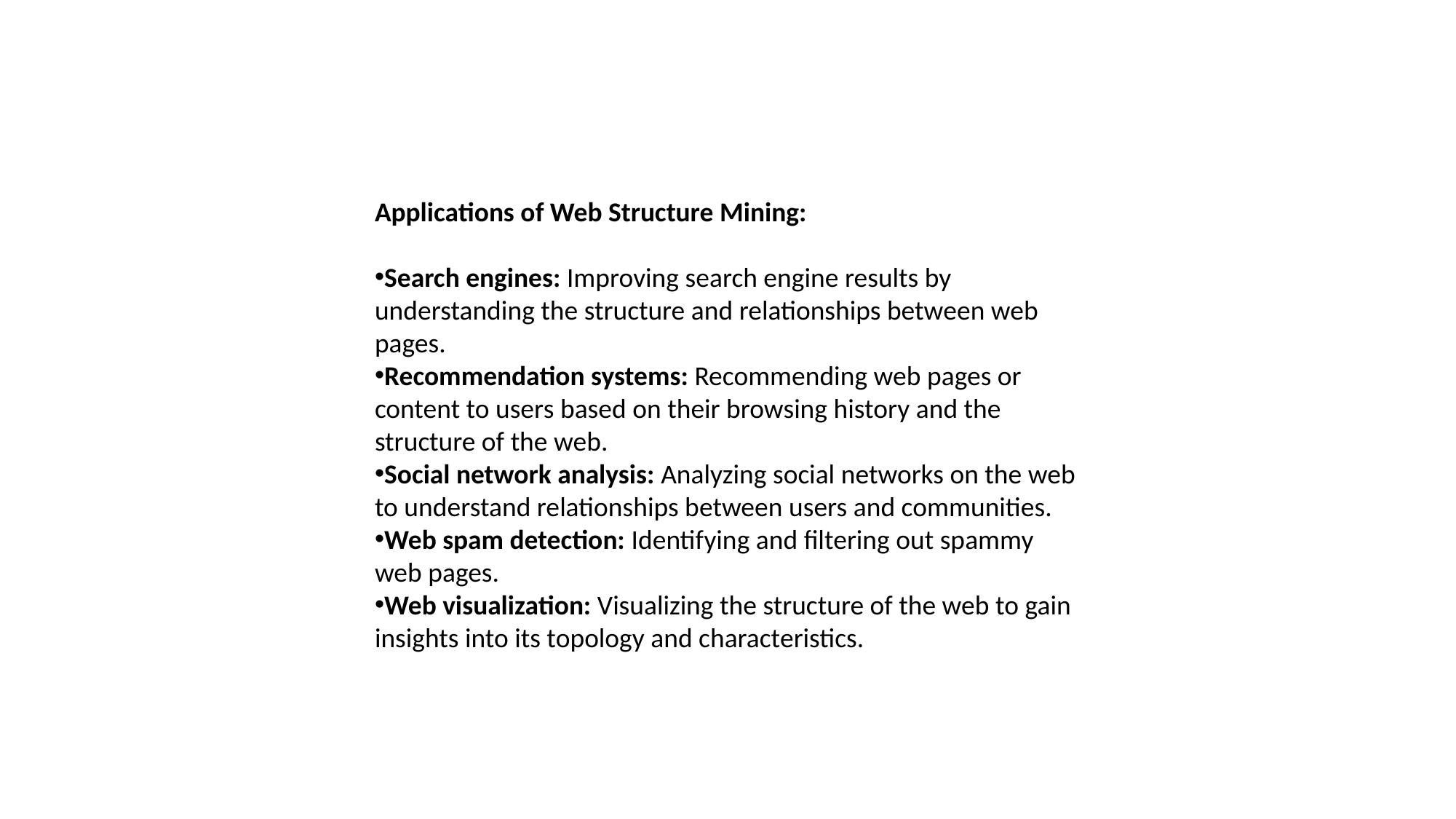

Applications of Web Structure Mining:

Search engines: Improving search engine results by understanding the structure and relationships between web pages.
Recommendation systems: Recommending web pages or content to users based on their browsing history and the structure of the web.
Social network analysis: Analyzing social networks on the web to understand relationships between users and communities.
Web spam detection: Identifying and filtering out spammy web pages.
Web visualization: Visualizing the structure of the web to gain insights into its topology and characteristics.